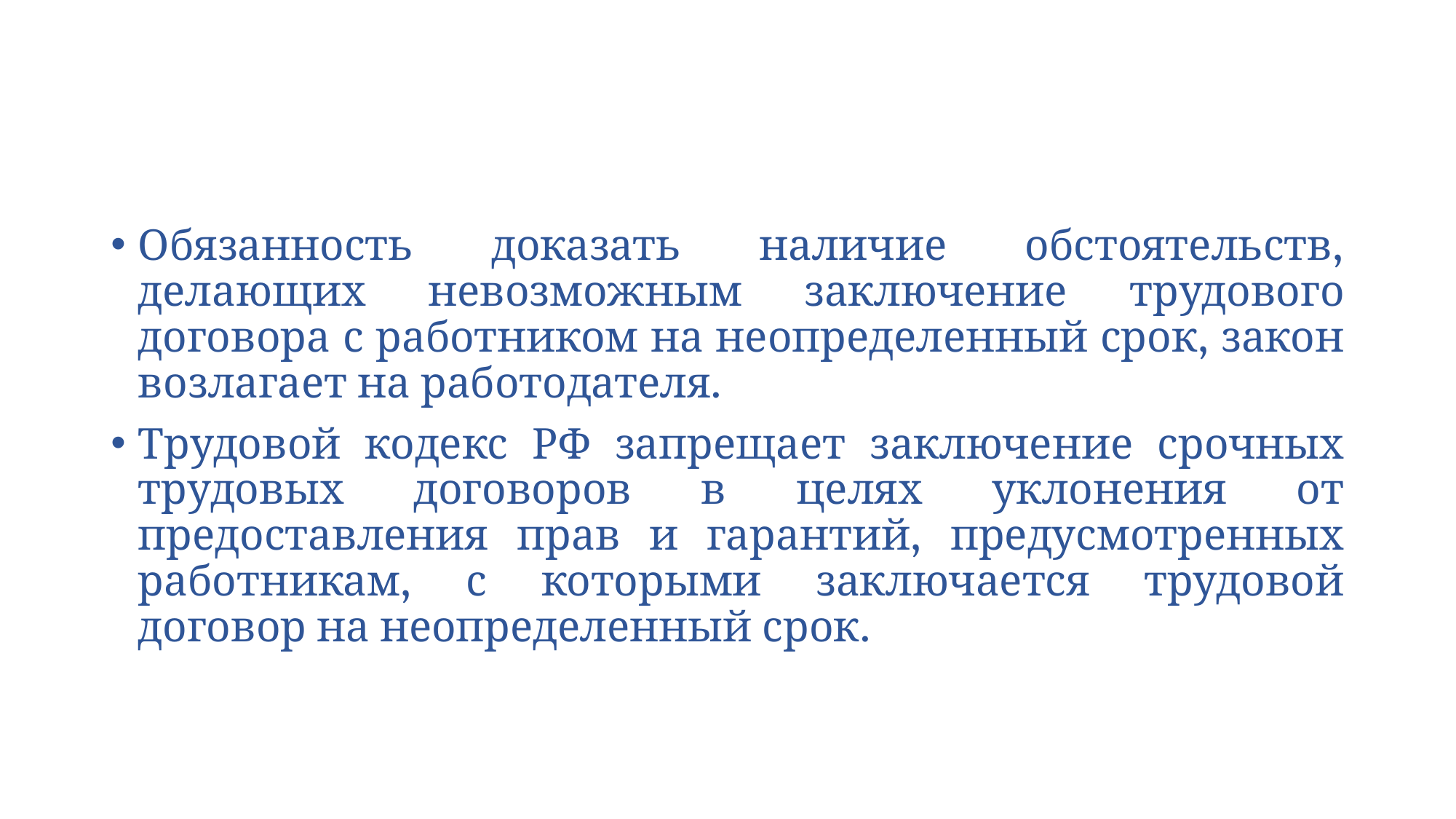

Обязанность доказать наличие обстоятельств, делающих невозможным заключение трудового договора с работником на неопределенный срок, закон возлагает на работодателя.
Трудовой кодекс РФ запрещает заключение срочных трудовых договоров в целях уклонения от предоставления прав и гарантий, предусмотренных работникам, с которыми заключается трудовой договор на неопределенный срок.